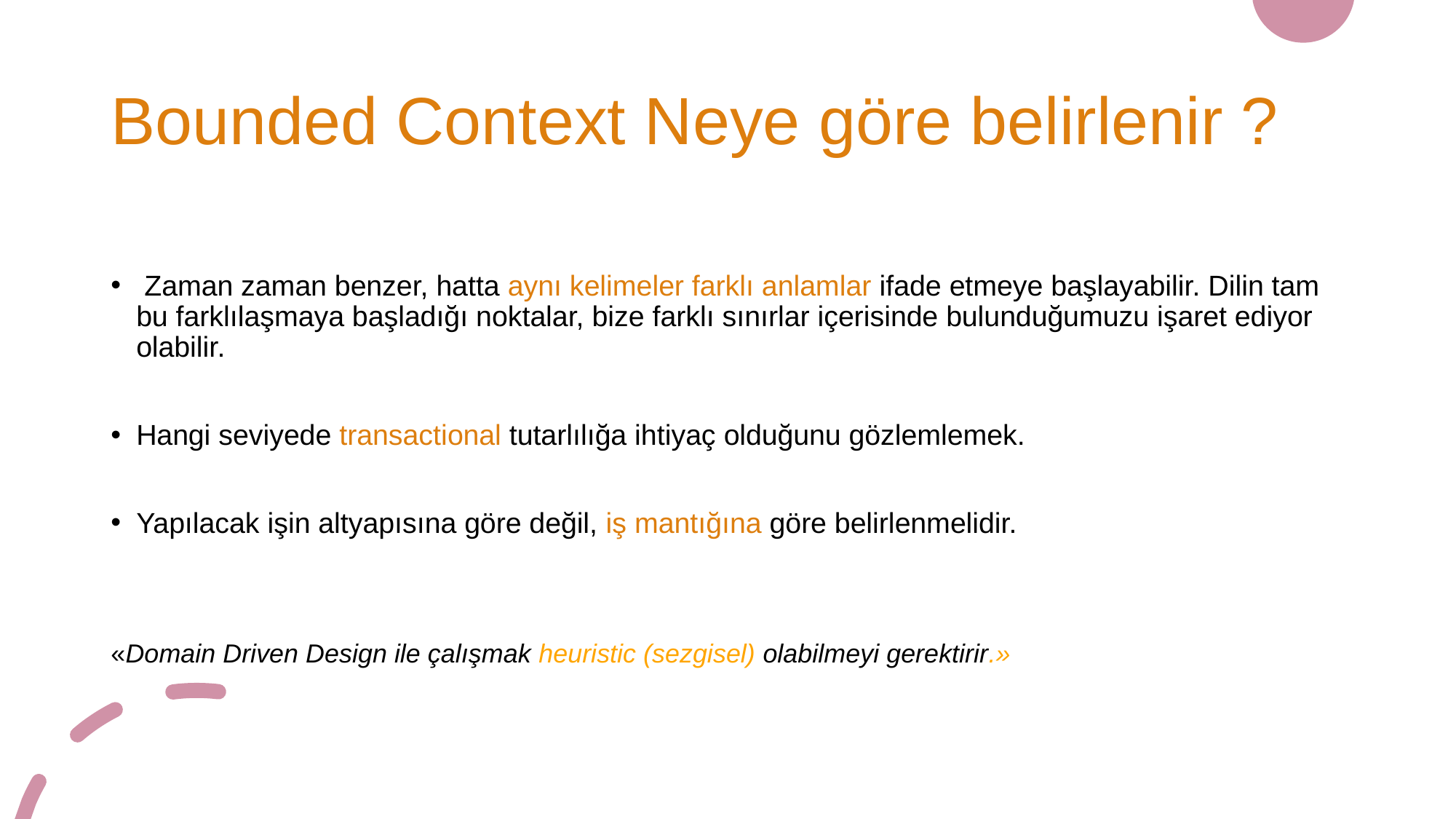

# Bounded Context Neye göre belirlenir ?

 Zaman zaman benzer, hatta aynı kelimeler farklı anlamlar ifade etmeye başlayabilir. Dilin tam bu farklılaşmaya başladığı noktalar, bize farklı sınırlar içerisinde bulunduğumuzu işaret ediyor olabilir.

Hangi seviyede transactional tutarlılığa ihtiyaç olduğunu gözlemlemek.

Yapılacak işin altyapısına göre değil, iş mantığına göre belirlenmelidir.

«Domain Driven Design ile çalışmak heuristic (sezgisel) olabilmeyi gerektirir.»